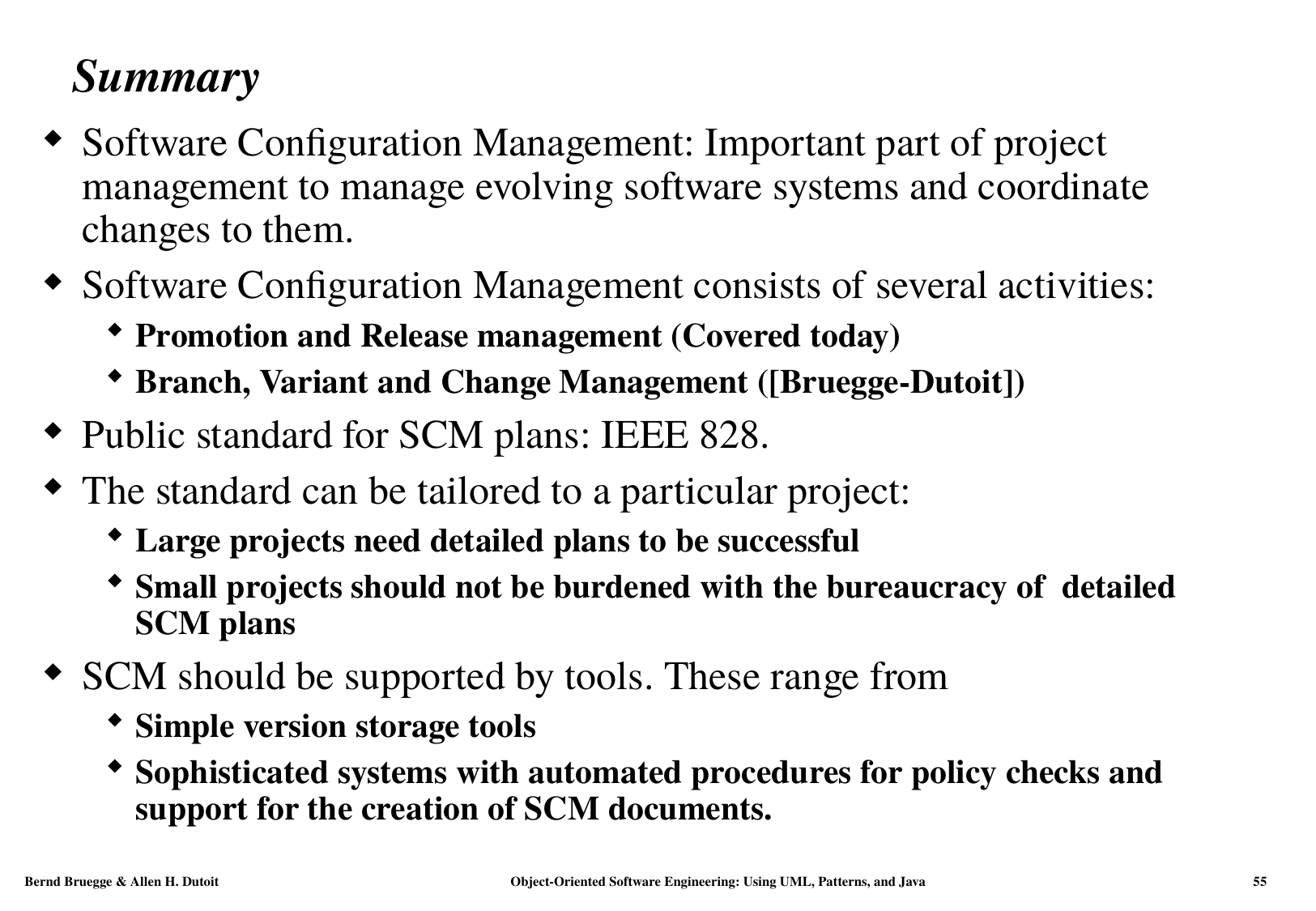

# Summary
Software Configuration Management: Important part of project management to manage evolving software systems and coordinate changes to them.
Software Configuration Management consists of several activities:
Promotion and Release management (Covered today)
Branch, Variant and Change Management ([Bruegge-Dutoit])
Public standard for SCM plans: IEEE 828.
The standard can be tailored to a particular project:
Large projects need detailed plans to be successful
Small projects should not be burdened with the bureaucracy of  detailed SCM plans
SCM should be supported by tools. These range from
Simple version storage tools
Sophisticated systems with automated procedures for policy checks and support for the creation of SCM documents.